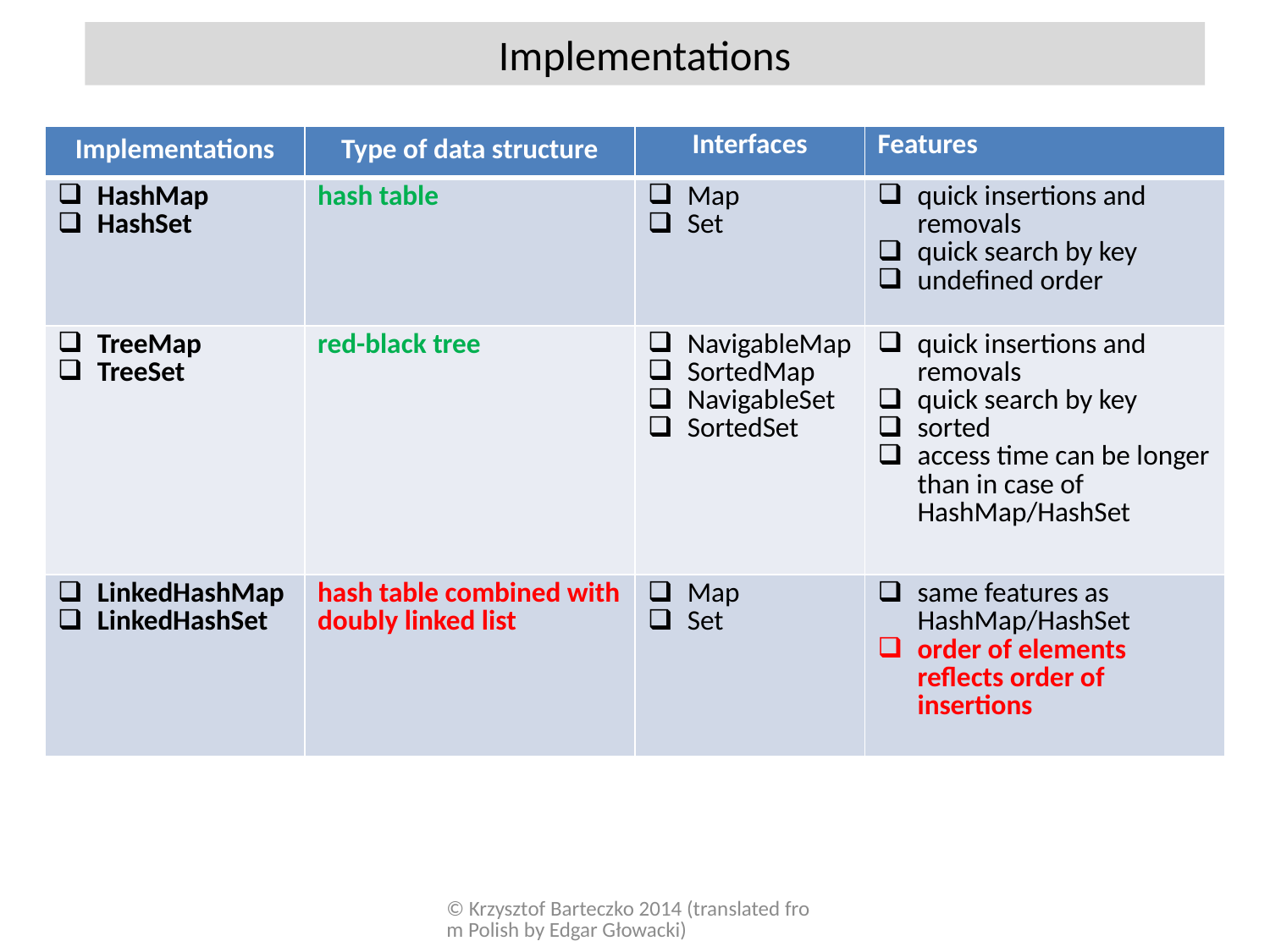

Implementations
| Implementations | Type of data structure | Interfaces | Features |
| --- | --- | --- | --- |
| HashMap HashSet | hash table | Map Set | quick insertions and removals quick search by key undefined order |
| TreeMap TreeSet | red-black tree | NavigableMap SortedMap NavigableSet SortedSet | quick insertions and removals quick search by key sorted access time can be longer than in case of HashMap/HashSet |
| LinkedHashMap LinkedHashSet | hash table combined with doubly linked list | Map Set | same features as HashMap/HashSet order of elements reflects order of insertions |
© Krzysztof Barteczko 2014 (translated from Polish by Edgar Głowacki)